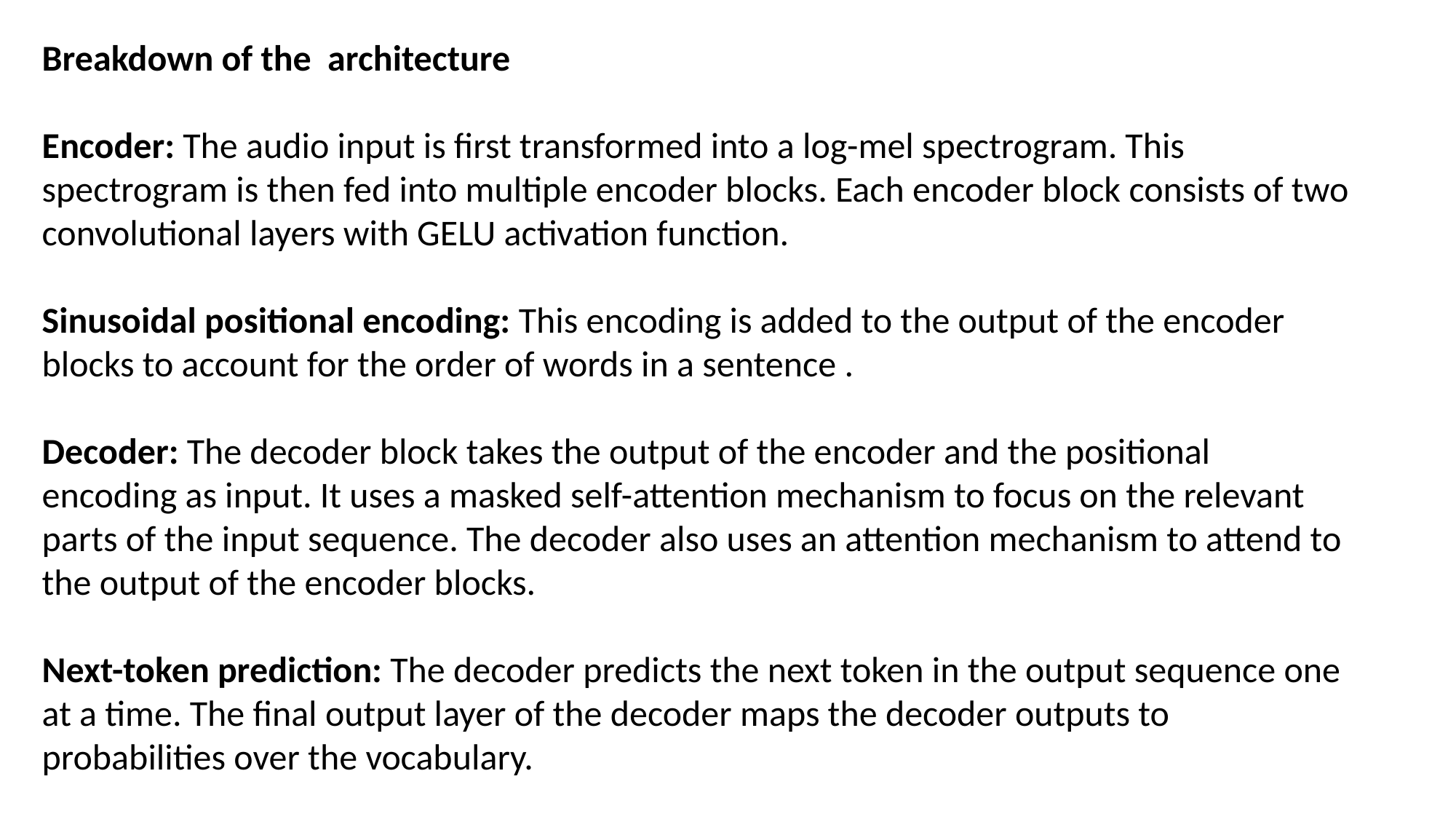

Breakdown of the  architecture

Encoder: The audio input is first transformed into a log-mel spectrogram. This spectrogram is then fed into multiple encoder blocks. Each encoder block consists of two convolutional layers with GELU activation function.

Sinusoidal positional encoding: This encoding is added to the output of the encoder blocks to account for the order of words in a sentence .

Decoder: The decoder block takes the output of the encoder and the positional encoding as input. It uses a masked self-attention mechanism to focus on the relevant parts of the input sequence. The decoder also uses an attention mechanism to attend to the output of the encoder blocks.

Next-token prediction: The decoder predicts the next token in the output sequence one at a time. The final output layer of the decoder maps the decoder outputs to probabilities over the vocabulary.